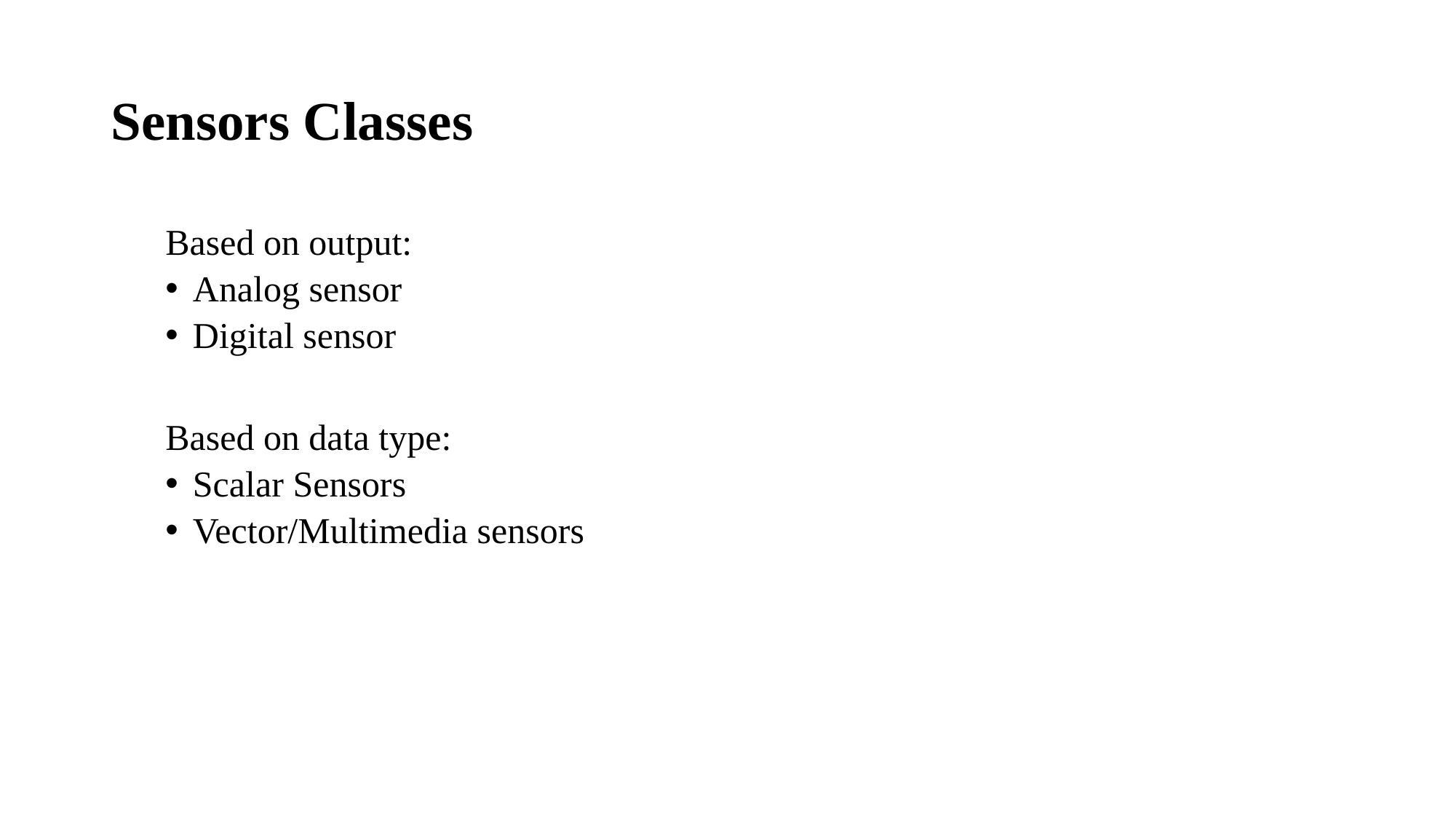

# Sensors Classes
Based on output:
Analog sensor
Digital sensor

      Based on data type:
Scalar Sensors
Vector/Multimedia sensors